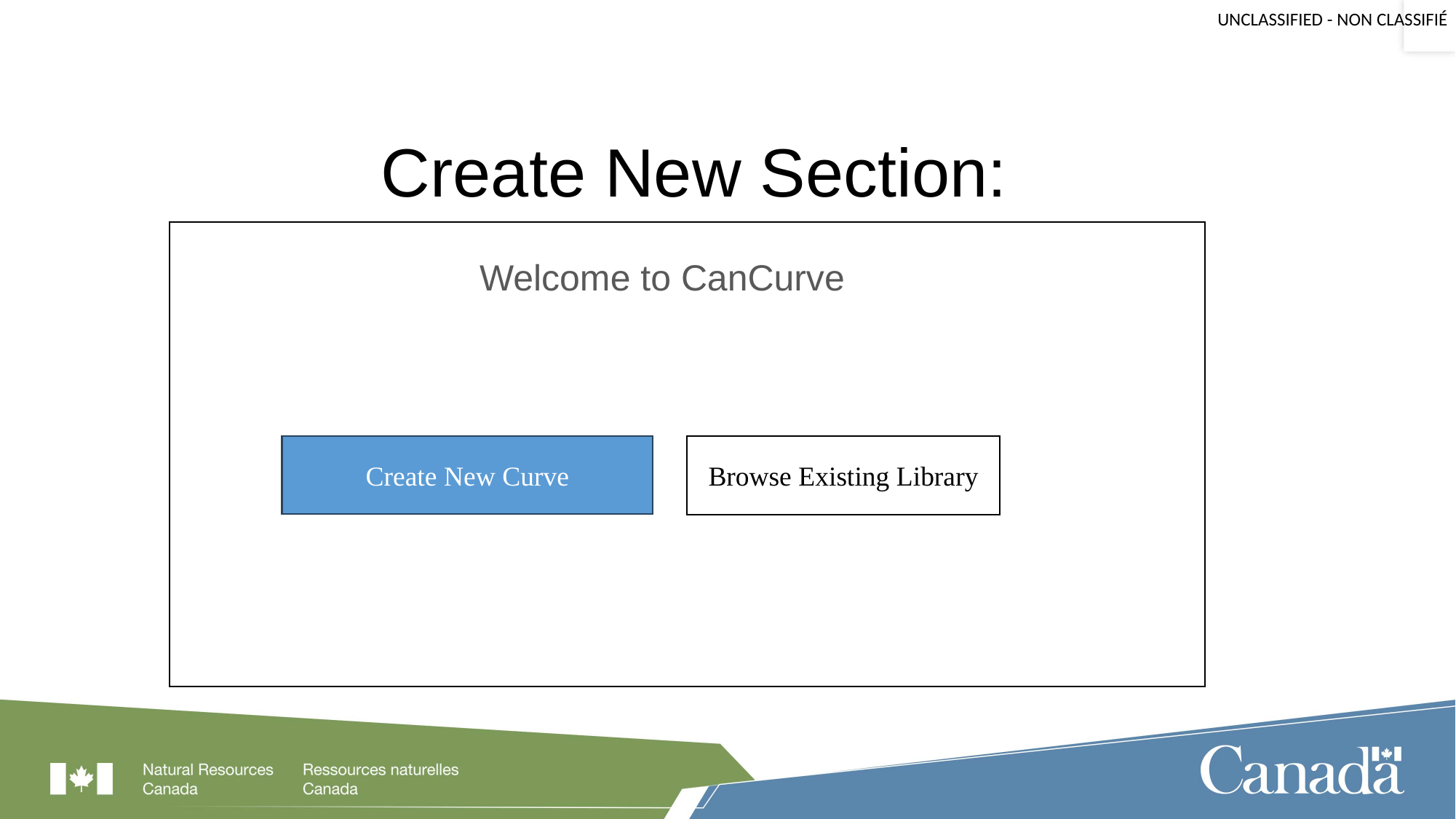

# Create New Section:

Welcome to CanCurve
Create New Curve
Browse Existing Library